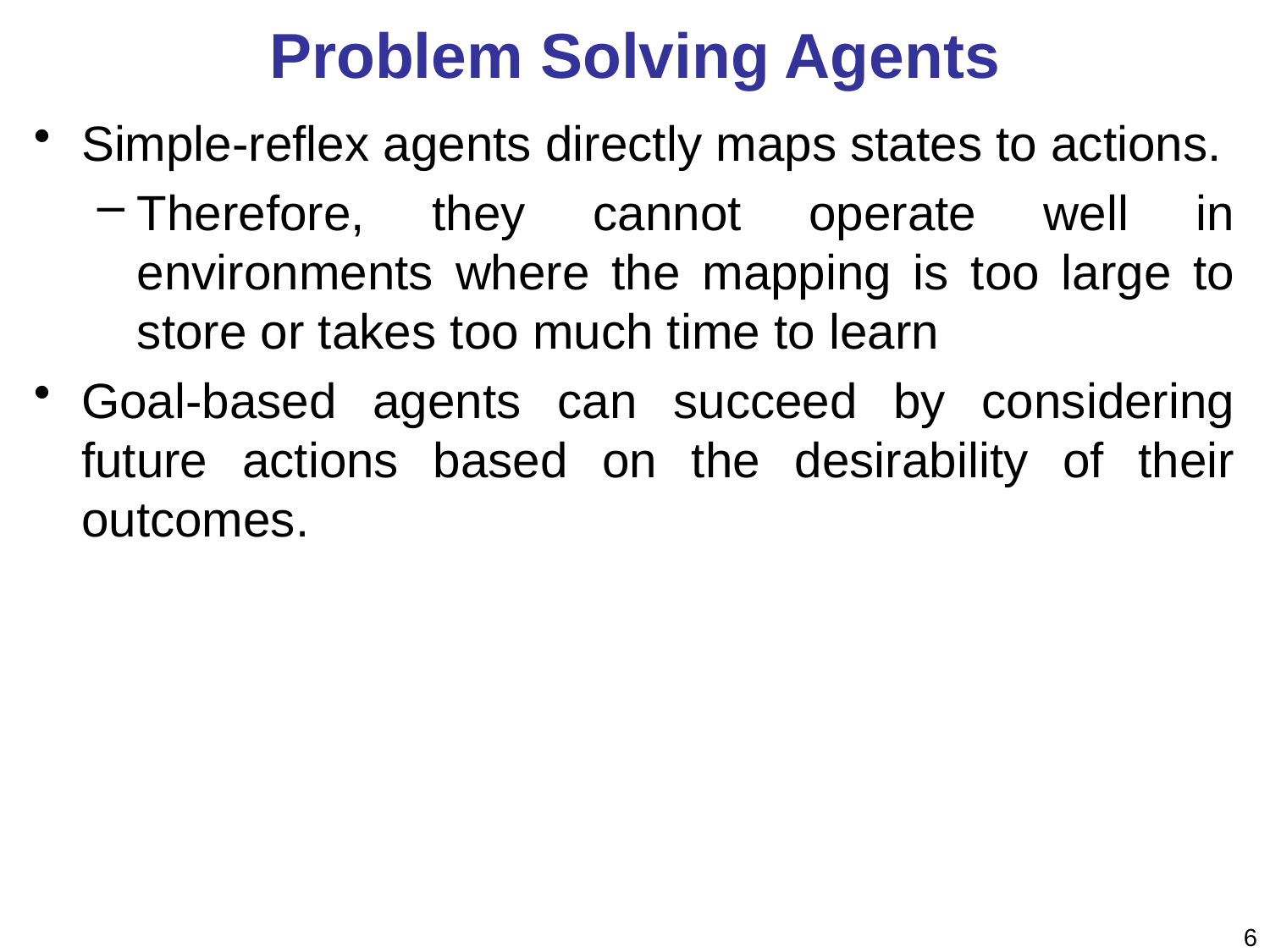

# Problem Solving Agents
Simple-reflex agents directly maps states to actions.
Therefore, they cannot operate well in environments where the mapping is too large to store or takes too much time to learn
Goal-based agents can succeed by considering future actions based on the desirability of their outcomes.

6